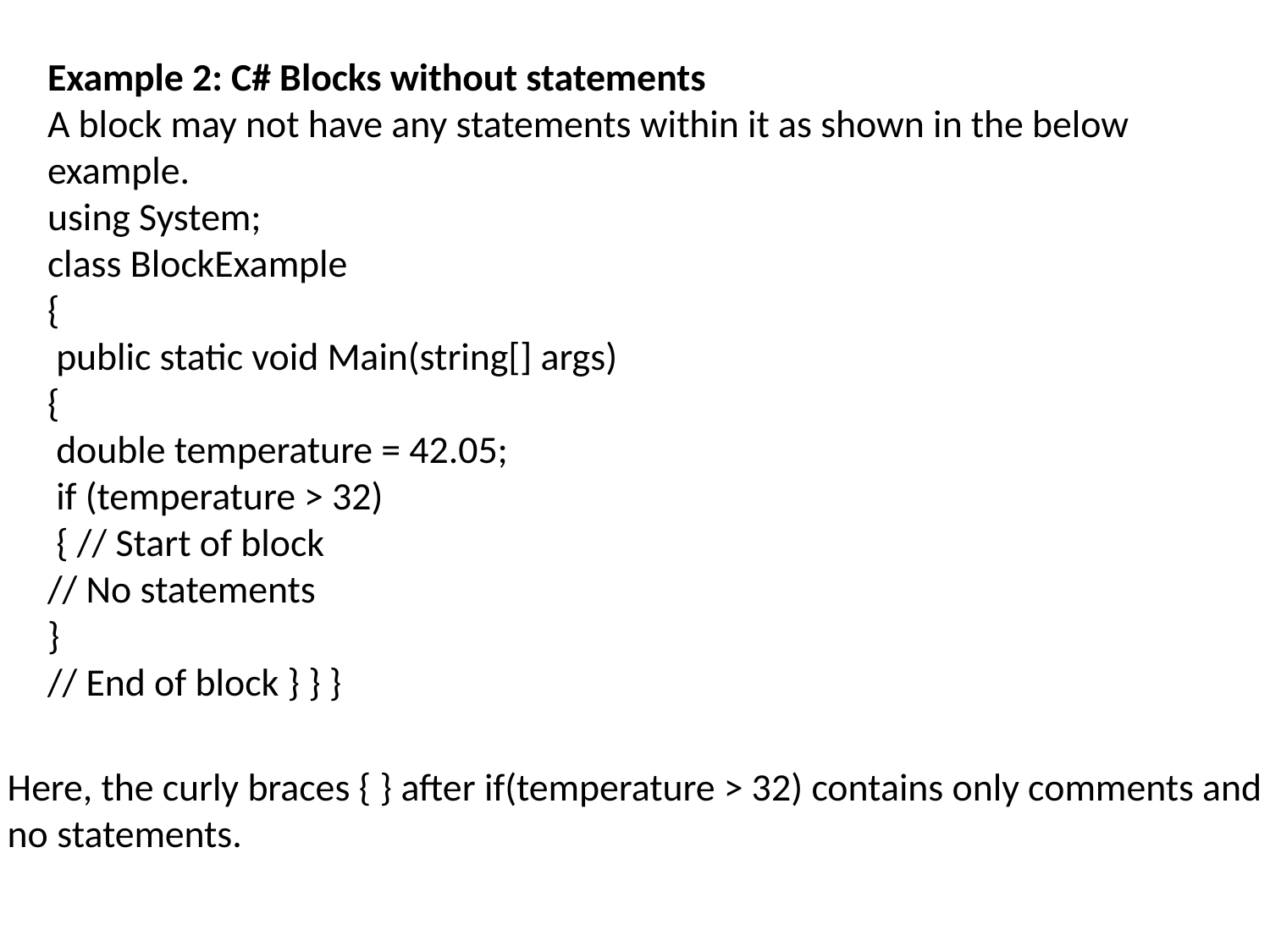

Example 2: C# Blocks without statements
A block may not have any statements within it as shown in the below example.
using System;
class BlockExample
{
 public static void Main(string[] args)
{
 double temperature = 42.05;
 if (temperature > 32)
 { // Start of block
// No statements
}
// End of block } } }
Here, the curly braces { } after if(temperature > 32) contains only comments and no statements.